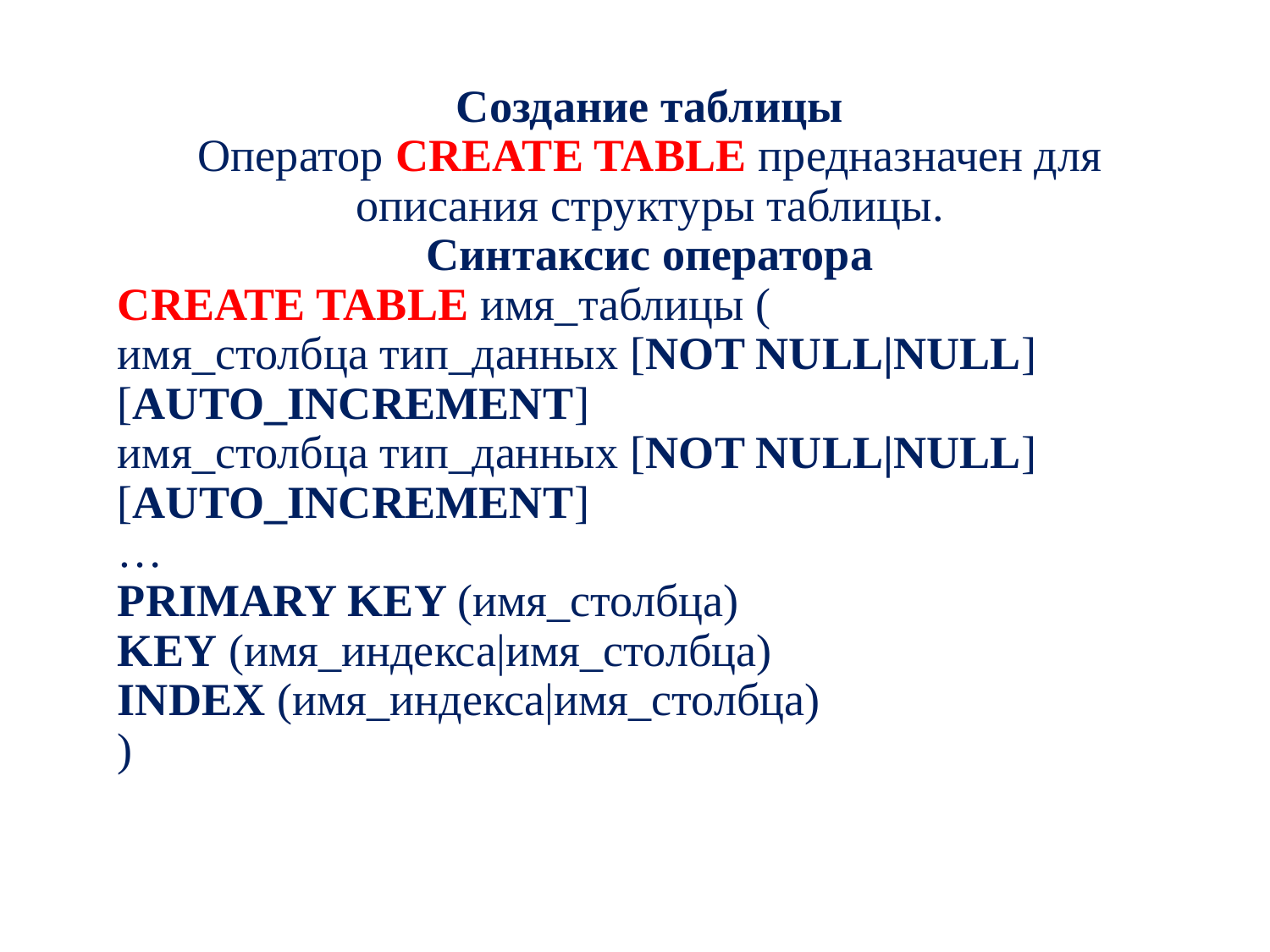

Создание таблицы
Оператор CREATE TABLE предназначен для описания структуры таблицы.
Синтаксис оператора
CREATE TABLE имя_таблицы (
имя_столбца тип_данных [NOT NULL|NULL] [AUTO_INCREMENT]
имя_столбца тип_данных [NOT NULL|NULL] [AUTO_INCREMENT]
…
PRIMARY KEY (имя_столбца)
KEY (имя_индекса|имя_столбца)
INDEX (имя_индекса|имя_столбца)
)